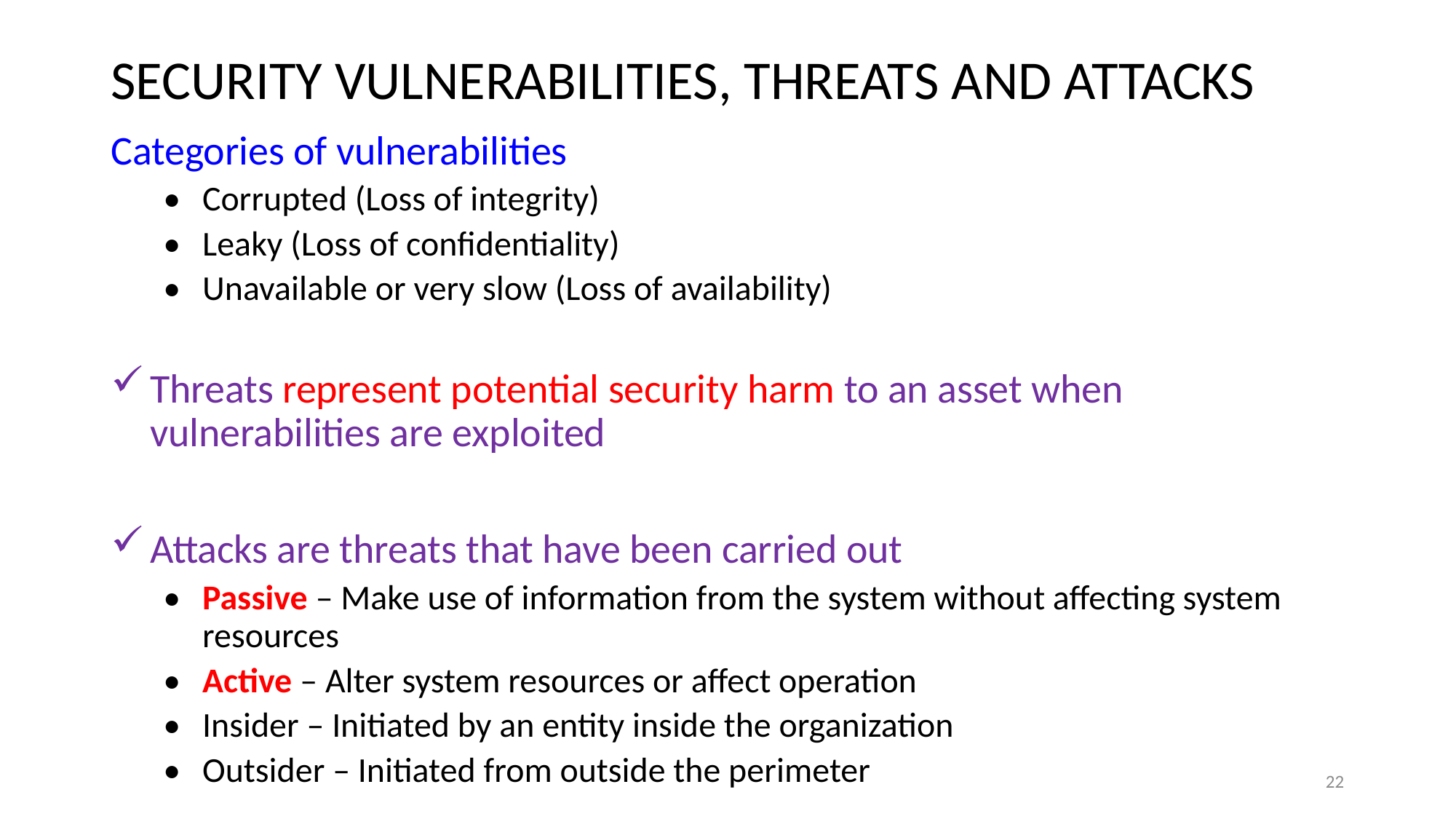

# SECURITY VULNERABILITIES, THREATS AND ATTACKS
Categories of vulnerabilities
•	Corrupted (Loss of integrity)
•	Leaky (Loss of confidentiality)
•	Unavailable or very slow (Loss of availability)

Threats represent potential security harm to an asset when vulnerabilities are exploited

Attacks are threats that have been carried out
•	Passive – Make use of information from the system without affecting system resources
•	Active – Alter system resources or affect operation
•	Insider – Initiated by an entity inside the organization
•	Outsider – Initiated from outside the perimeter
22